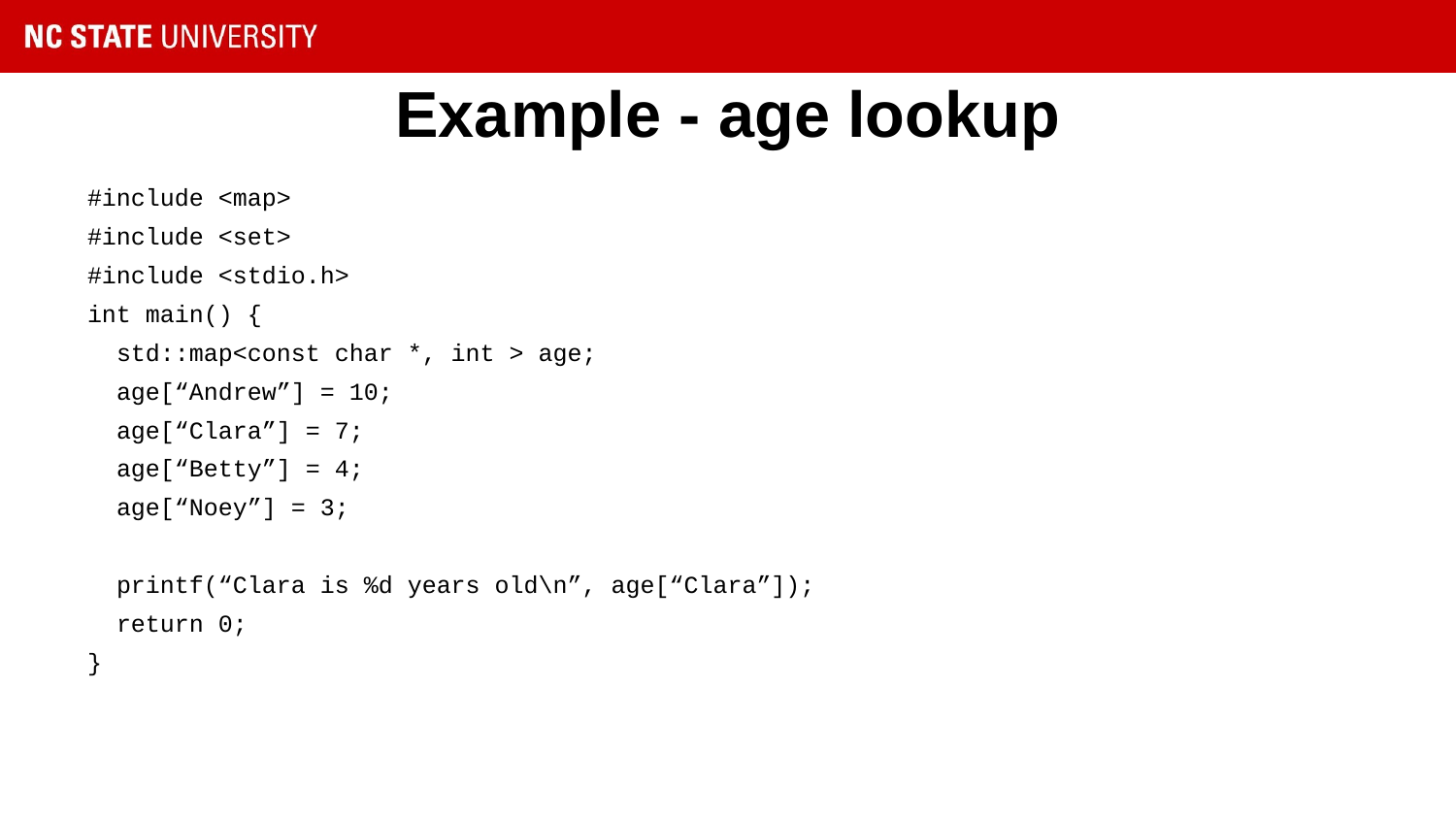

# Example - age lookup
#include <map>
#include <set>
#include <stdio.h>
int main() {
  std::map<const char *, int > age;
  age[“Andrew”] = 10;
  age[“Clara”] = 7;
  age[“Betty”] = 4;
  age[“Noey”] = 3;

  printf(“Clara is %d years old\n”, age[“Clara”]);
  return 0;
}